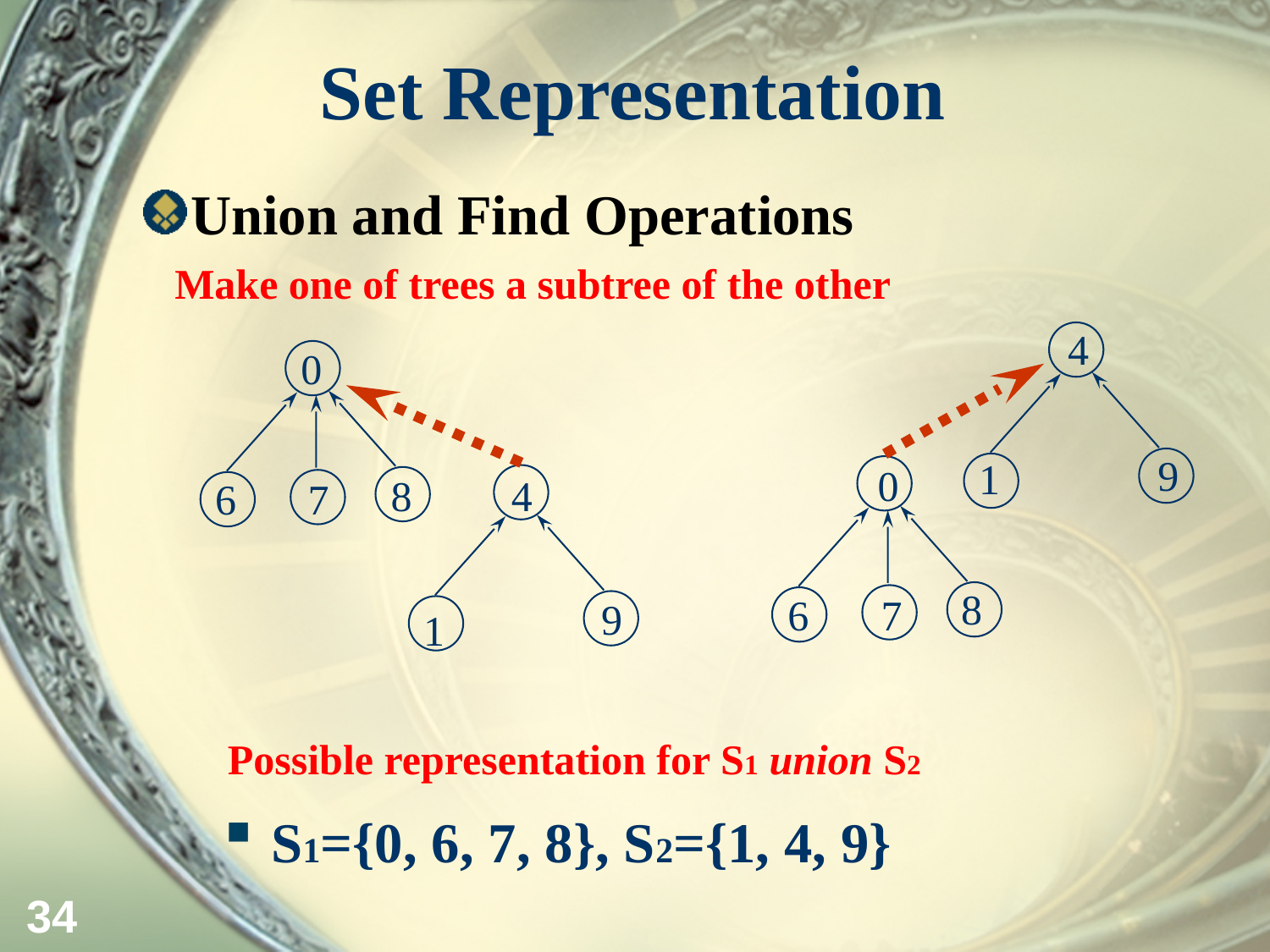

# Set Representation

Union and Find Operations
Make one of trees a subtree of the other
4

0

9
1

0

8
4

6
7

8

6
7

9

1
Possible representation for S1 union S2
S1={0, 6, 7, 8}, S2={1, 4, 9}
34